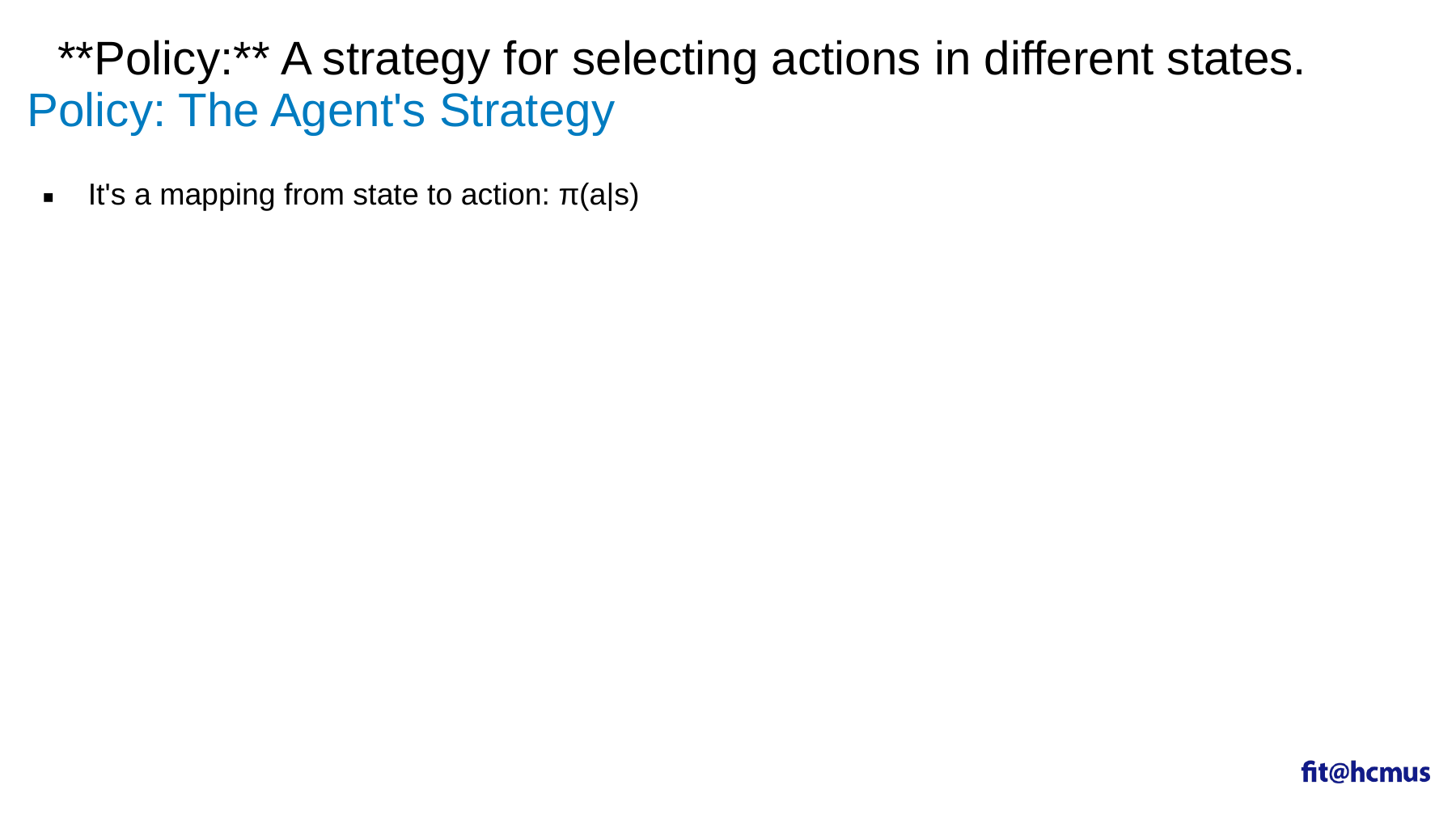

**Policy:** A strategy for selecting actions in different states.
# Policy: The Agent's Strategy
It's a mapping from state to action: π(a|s)